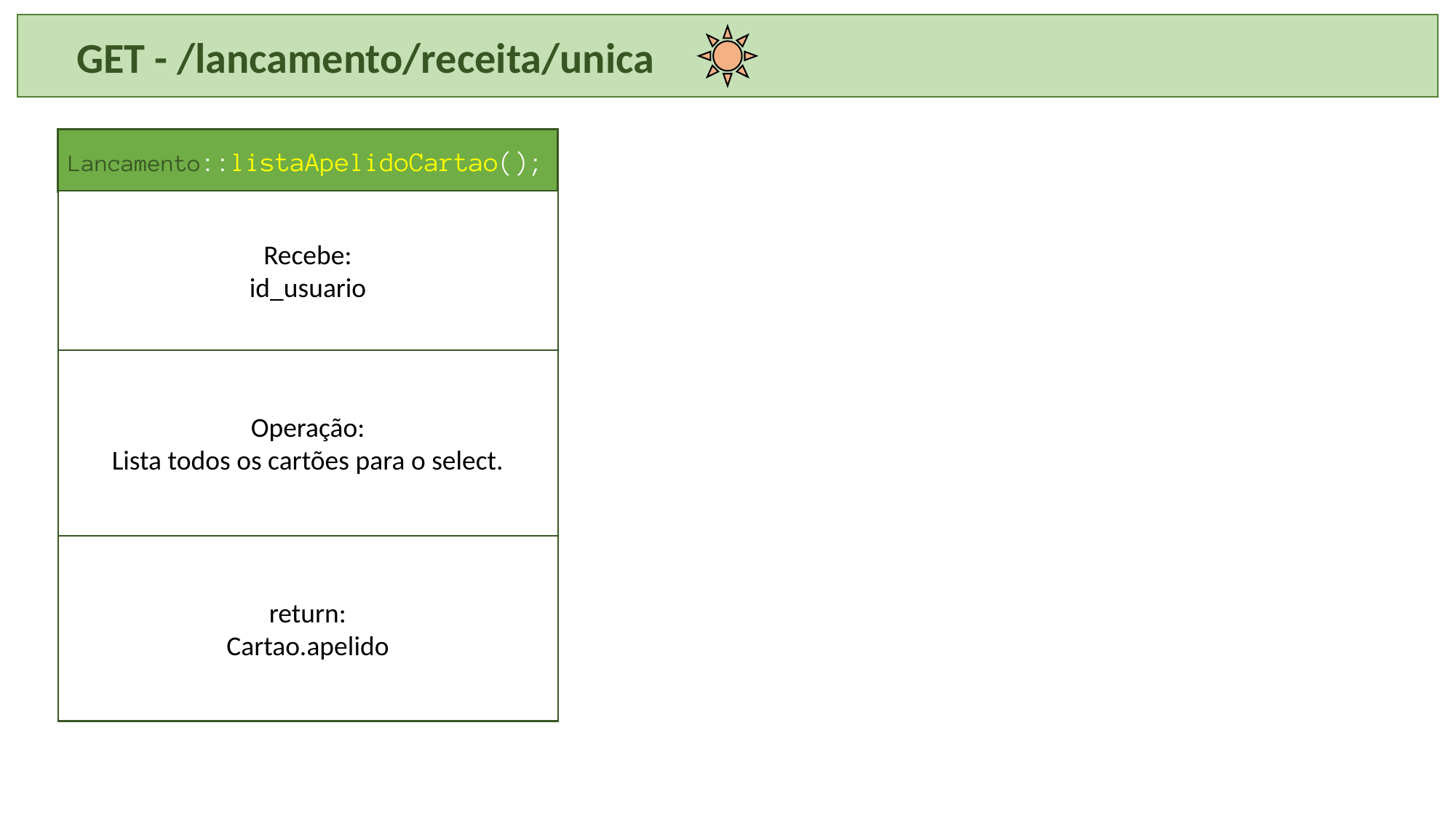

GET - /lancamento/receita/unica

Lancamento::listaApelidoCartao();
Recebe:
id_usuario
Operação:
Lista todos os cartões para o select.
return:
Cartao.apelido